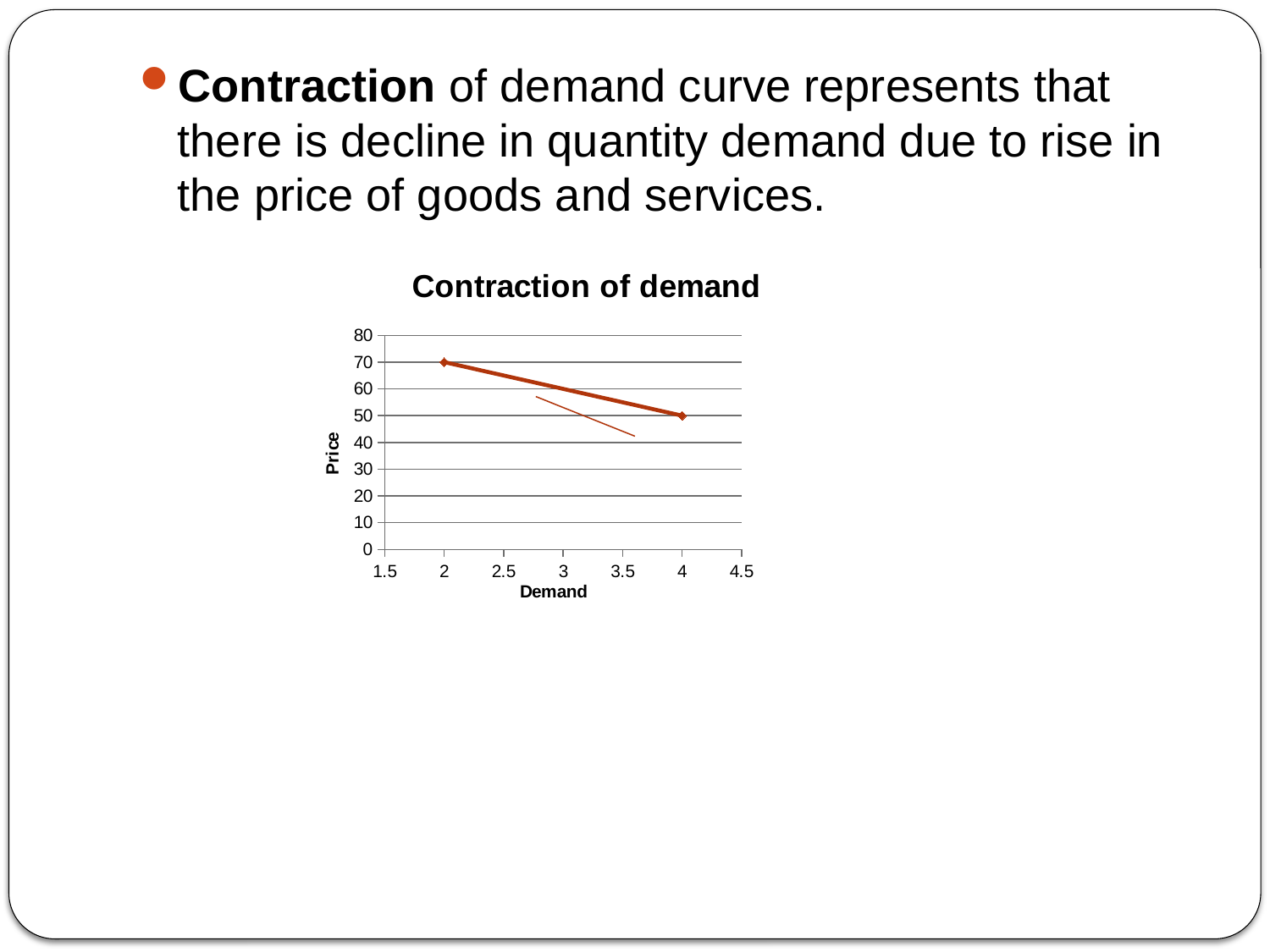

Contraction of demand curve represents that there is decline in quantity demand due to rise in the price of goods and services.

### Chart: Contraction of demand

| Category |  |
|---|---|